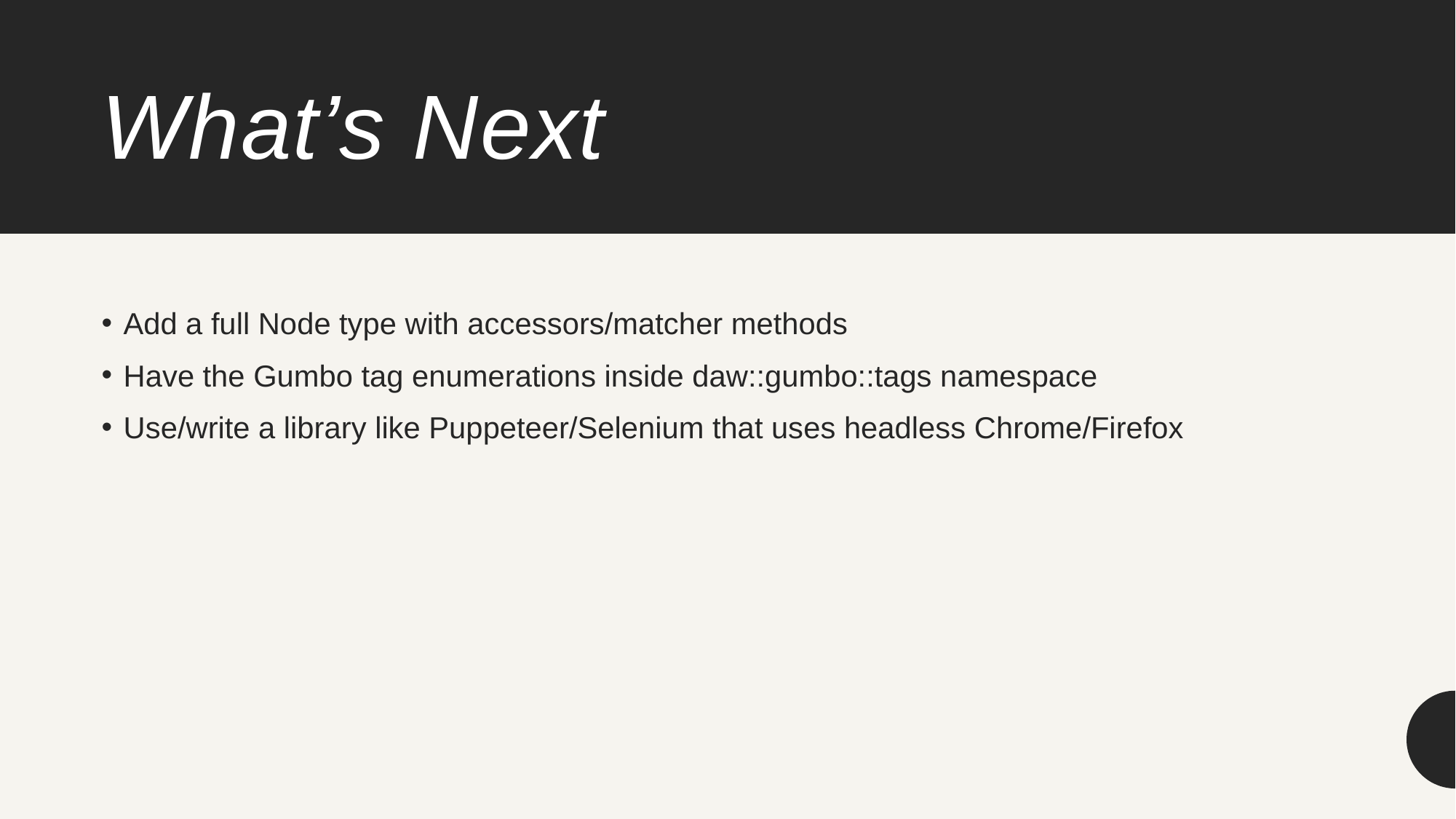

# What’s Next
Add a full Node type with accessors/matcher methods
Have the Gumbo tag enumerations inside daw::gumbo::tags namespace
Use/write a library like Puppeteer/Selenium that uses headless Chrome/Firefox